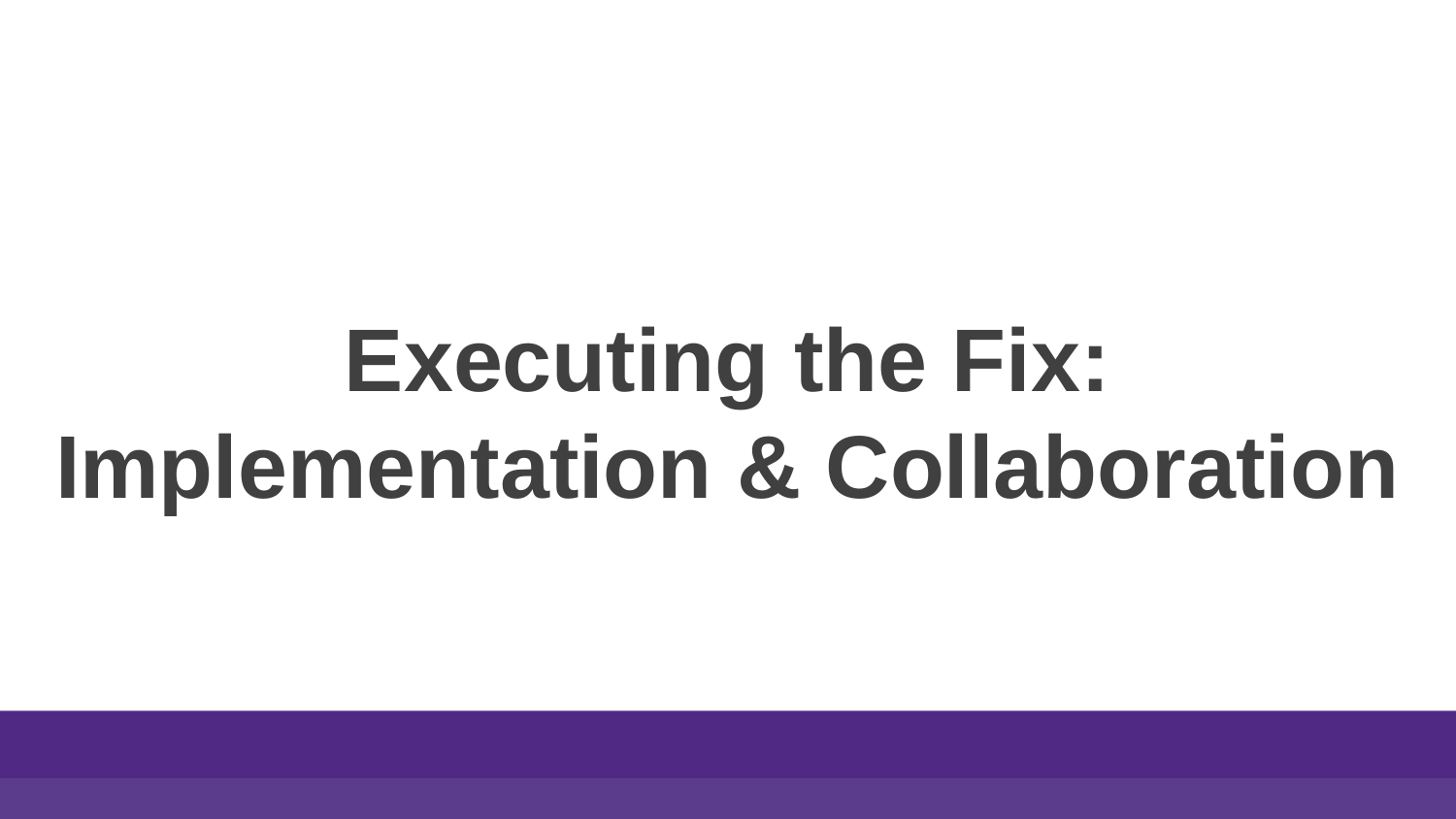

# Executing the Fix: Implementation & Collaboration